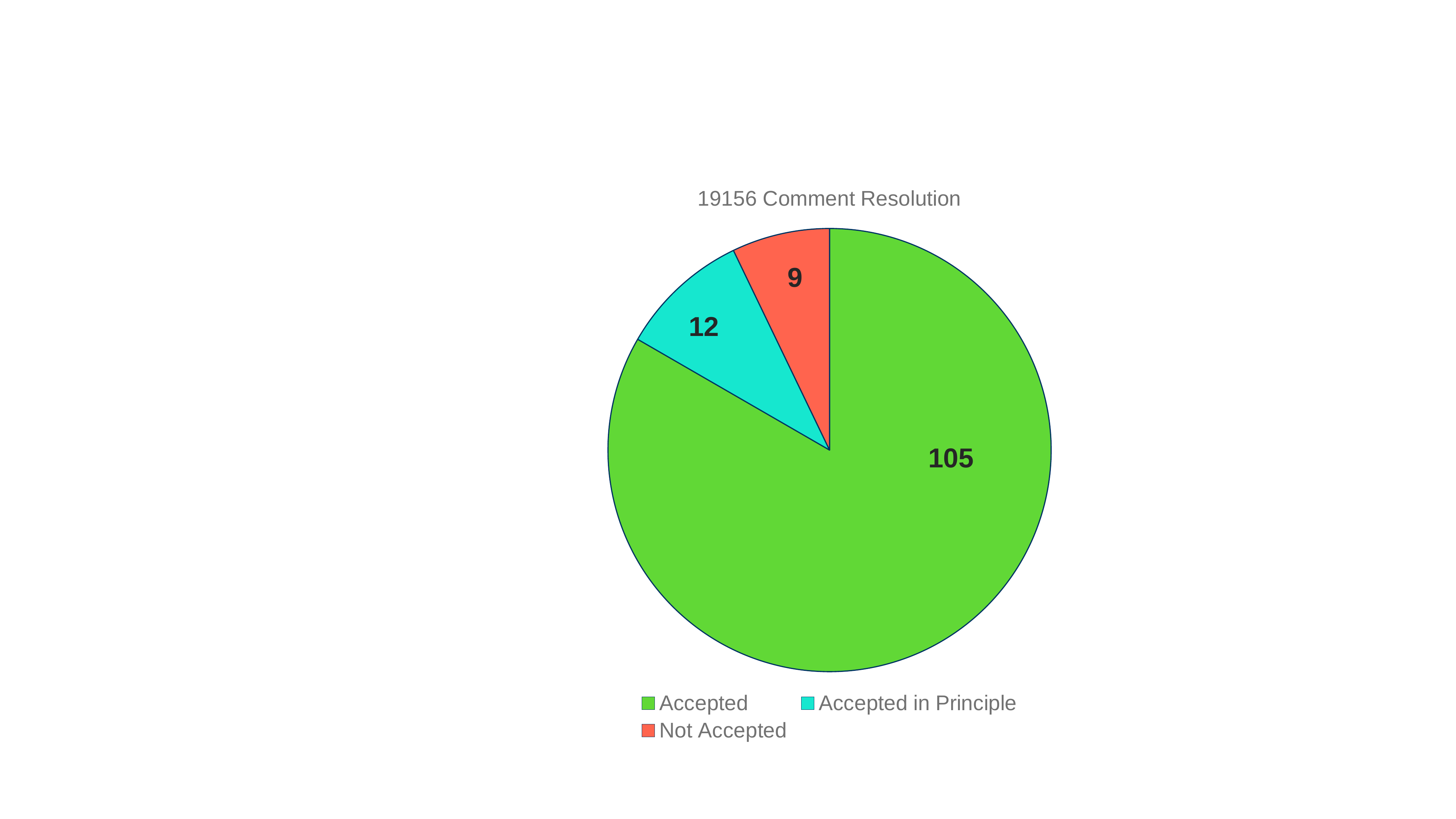

#

### Chart: 19156 Comment Resolution

| Category |  |
|---|---|
| Accepted | 105.0 |
| Accepted in Principle | 12.0 |
| Not Accepted | 9.0 |
9
12
105